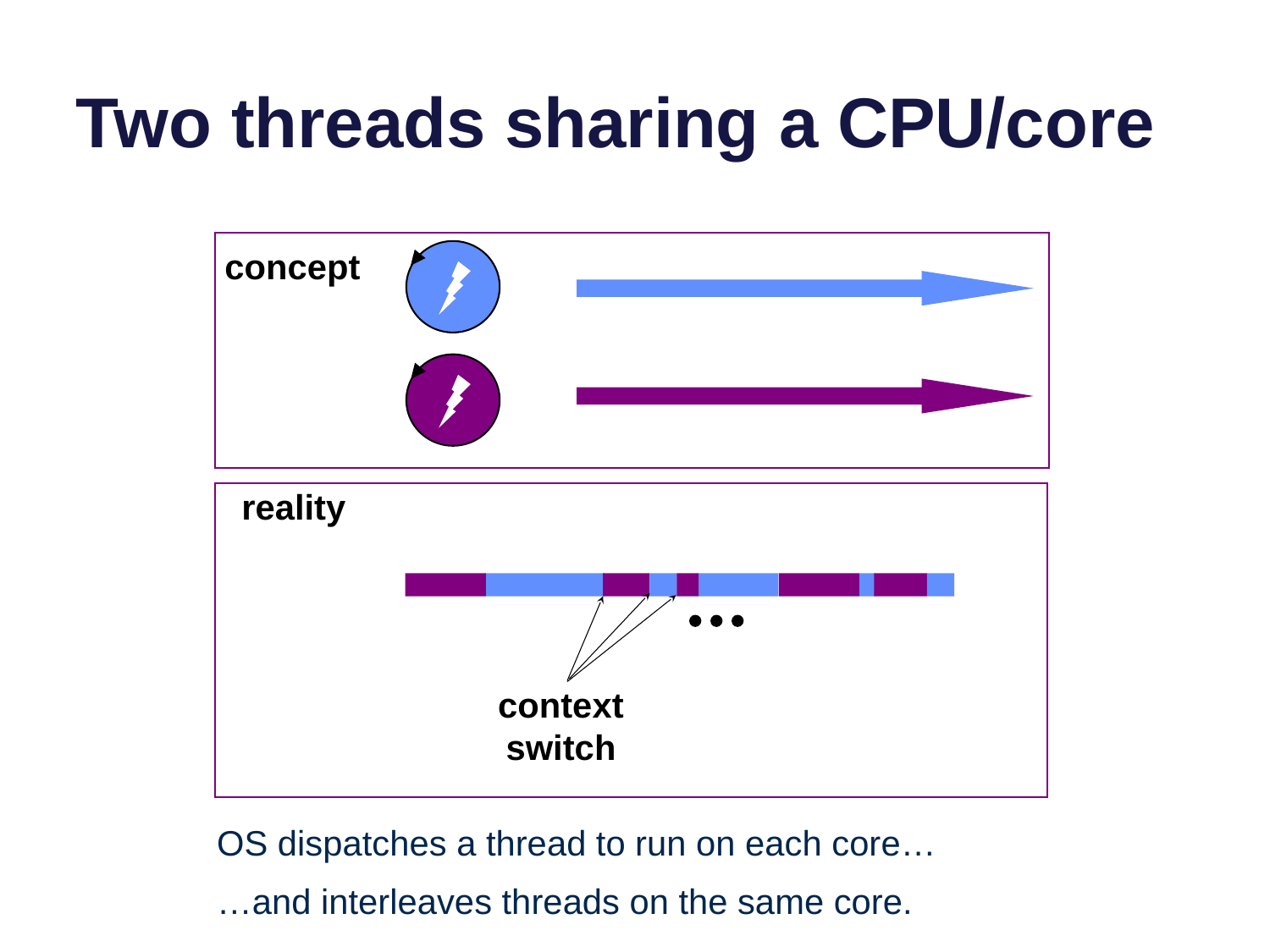

# Two threads sharing a CPU/core

concept

reality

context switch
OS dispatches a thread to run on each core…
…and interleaves threads on the same core.